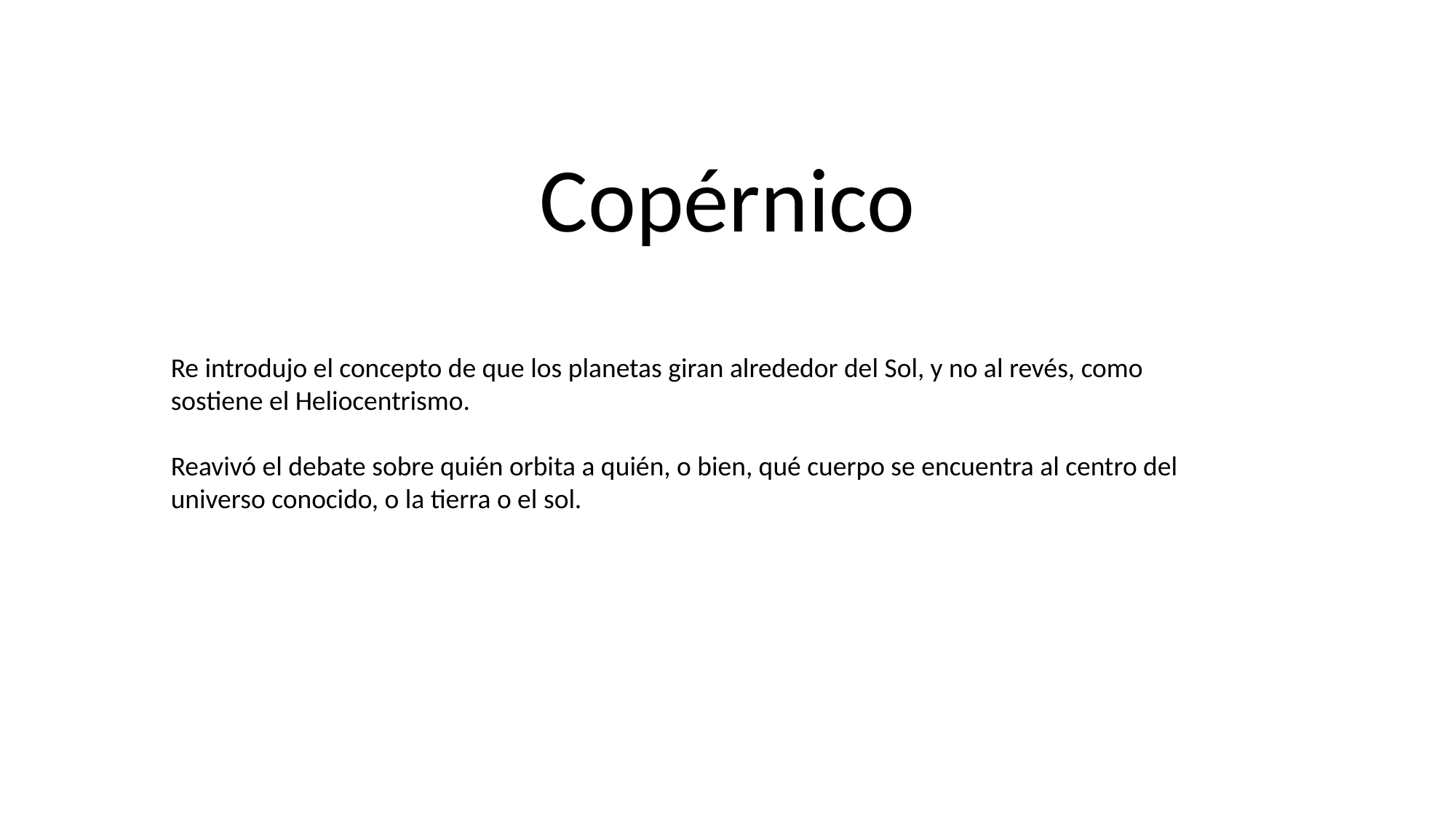

# Copérnico
Re introdujo el concepto de que los planetas giran alrededor del Sol, y no al revés, como sostiene el Heliocentrismo.

Reavivó el debate sobre quién orbita a quién, o bien, qué cuerpo se encuentra al centro del universo conocido, o la tierra o el sol.